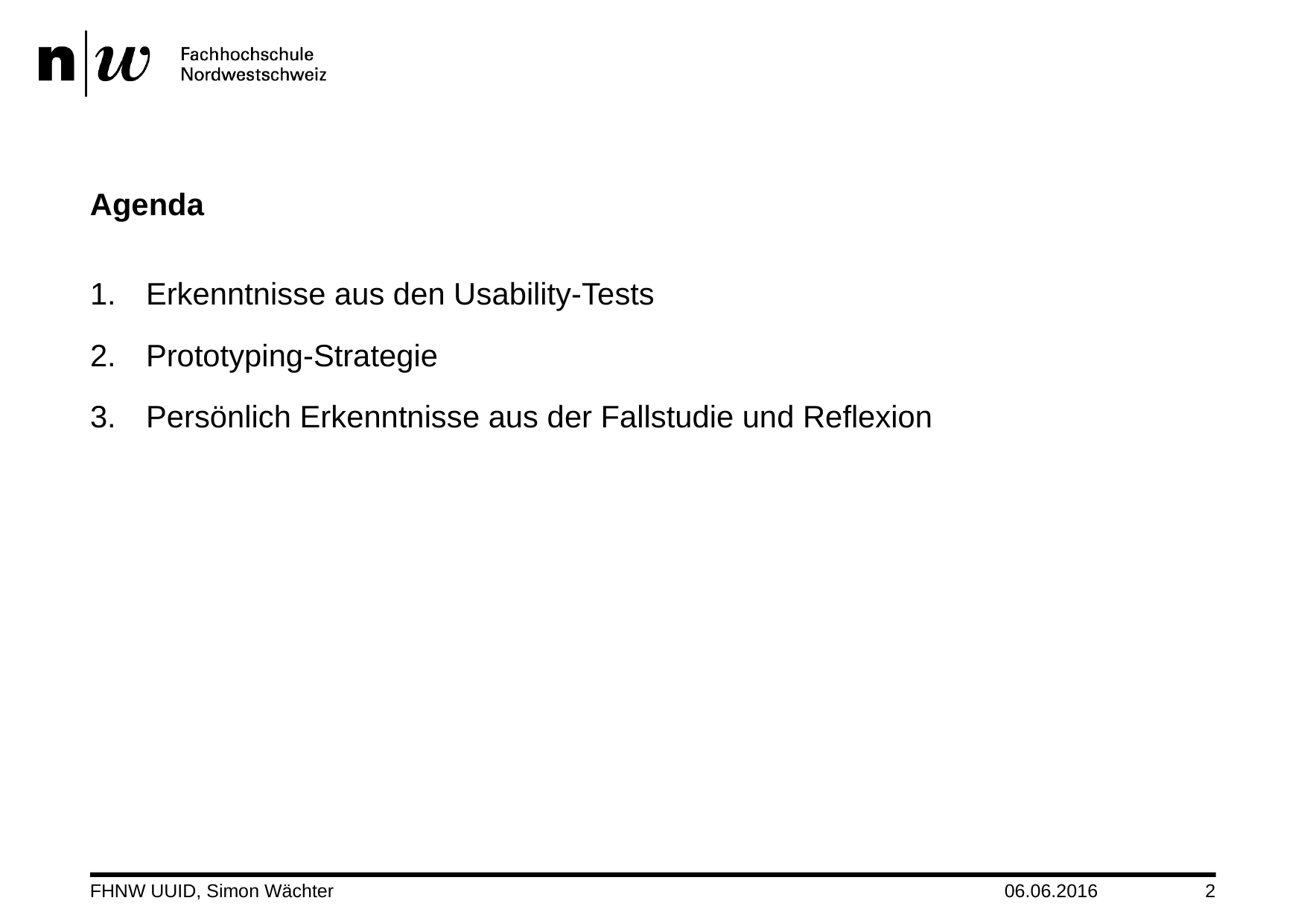

# Agenda
Erkenntnisse aus den Usability-Tests
Prototyping-Strategie
Persönlich Erkenntnisse aus der Fallstudie und Reflexion

FHNW UUID, Simon Wächter
06.06.2016
2